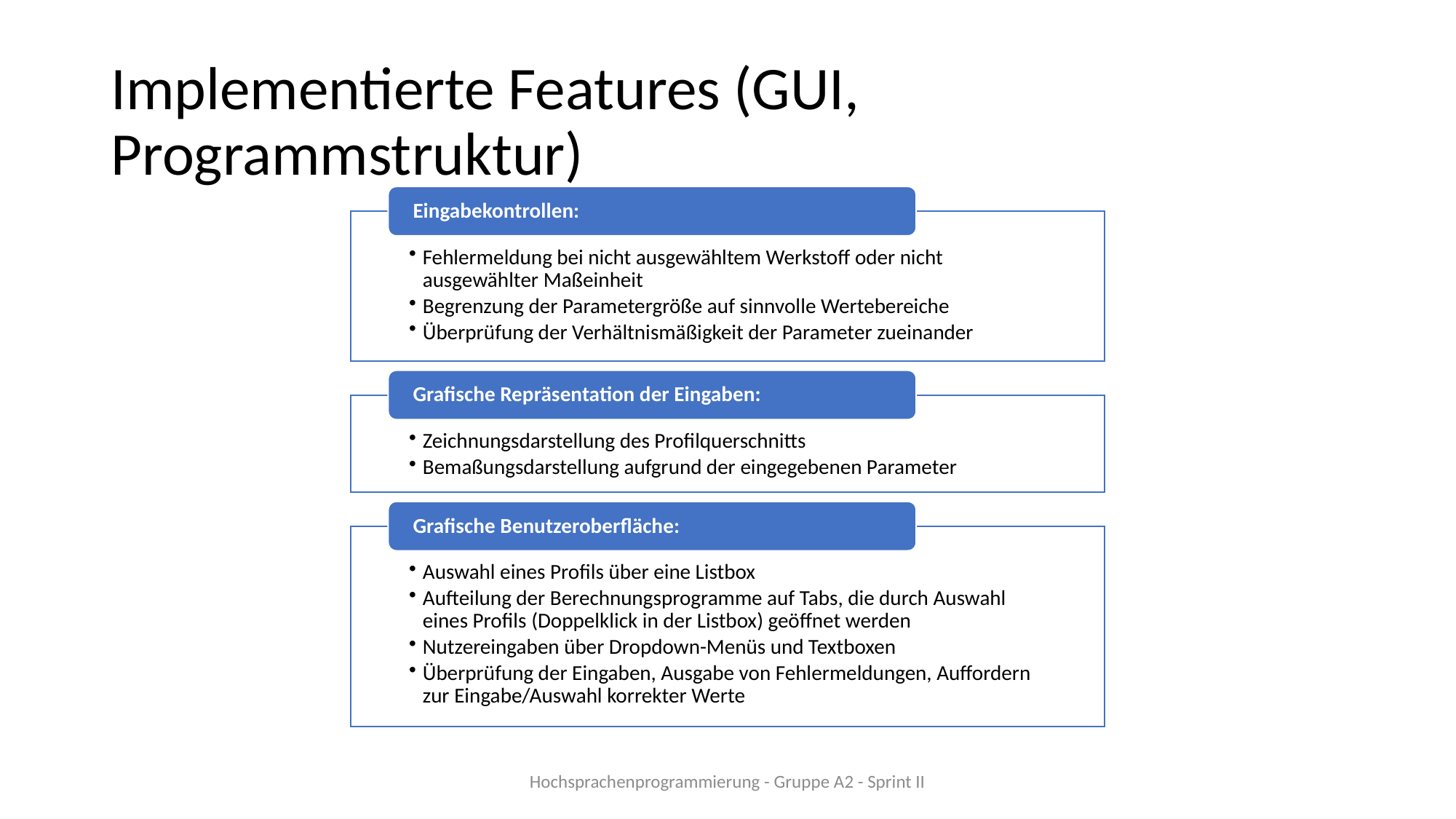

# Implementierte Features (GUI, Programmstruktur)
Fehlermeldung bei nicht ausgewähltem Werkstoff oder nicht ausgewählter Maßeinheit
Begrenzung der Parametergröße auf sinnvolle Wertebereiche
Überprüfung der Verhältnismäßigkeit der Parameter zueinander
Eingabekontrollen:
Zeichnungsdarstellung des Profilquerschnitts
Bemaßungsdarstellung aufgrund der eingegebenen Parameter
Grafische Repräsentation der Eingaben:
Auswahl eines Profils über eine Listbox
Aufteilung der Berechnungsprogramme auf Tabs, die durch Auswahl eines Profils (Doppelklick in der Listbox) geöffnet werden
Nutzereingaben über Dropdown-Menüs und Textboxen
Überprüfung der Eingaben, Ausgabe von Fehlermeldungen, Auffordern zur Eingabe/Auswahl korrekter Werte
Grafische Benutzeroberfläche:
Hochsprachenprogrammierung - Gruppe A2 - Sprint II